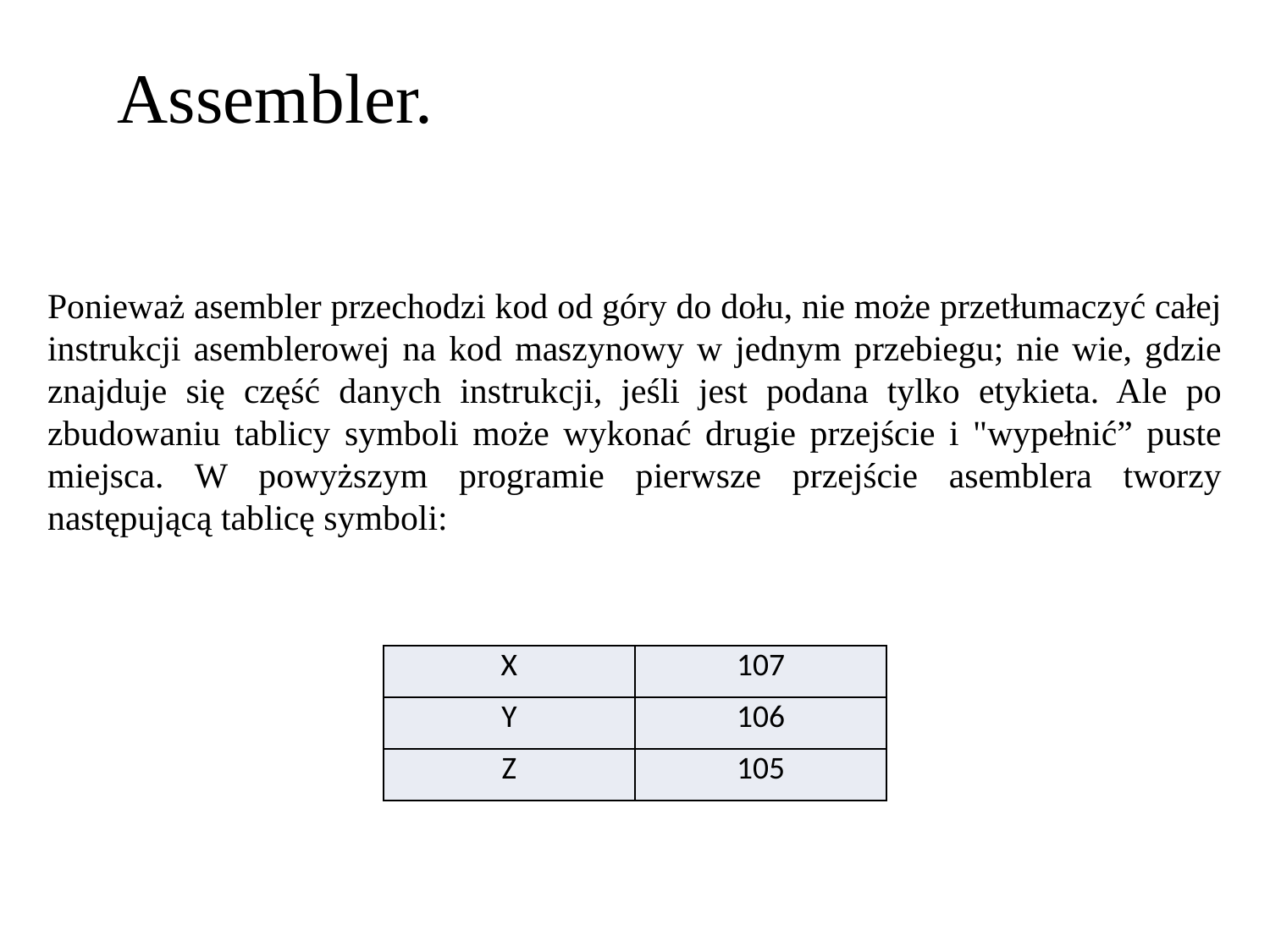

Assembler.
Ponieważ asembler przechodzi kod od góry do dołu, nie może przetłumaczyć całej instrukcji asemblerowej na kod maszynowy w jednym przebiegu; nie wie, gdzie znajduje się część danych instrukcji, jeśli jest podana tylko etykieta. Ale po zbudowaniu tablicy symboli może wykonać drugie przejście i "wypełnić” puste miejsca. W powyższym programie pierwsze przejście asemblera tworzy następującą tablicę symboli:
| X | 107 |
| --- | --- |
| Y | 106 |
| Z | 105 |
|  |  |
| --- | --- |
|  |  |
|  |  |